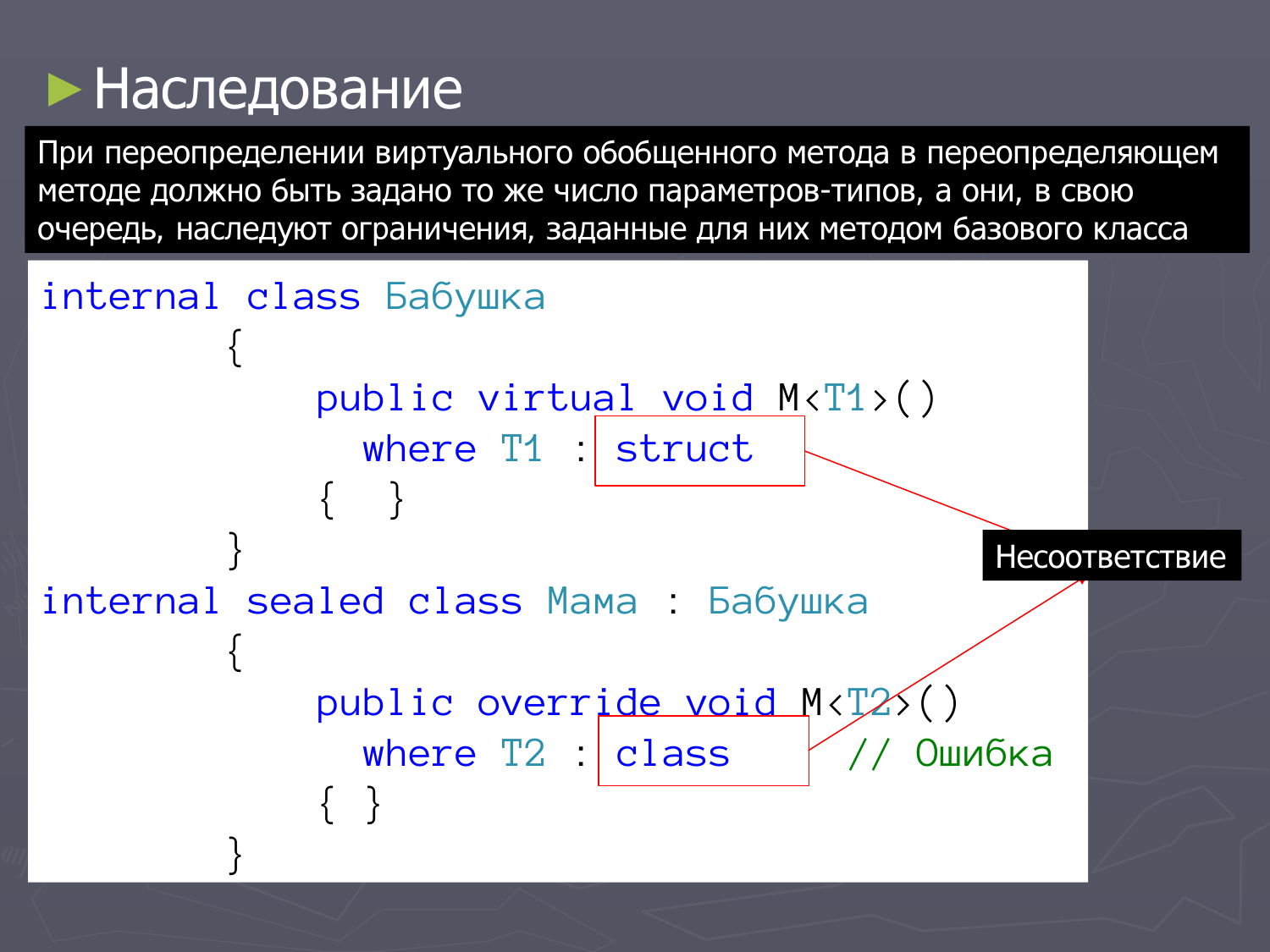

Наследование
При переопределении виртуального обобщенного метода в переопределяющем
методе должно быть задано то же число параметров-типов, а они, в свою очередь, наследуют ограничения, заданные для них методом базового класса
internal class Бабушка
        {
            public virtual void M<T1>()
              where T1 : struct
            {  }
        }
internal sealed class Мама : Бабушка
        {
            public override void M<T2>()
              where T2 : class     // Ошибка
            { }
        }

Несоответствие